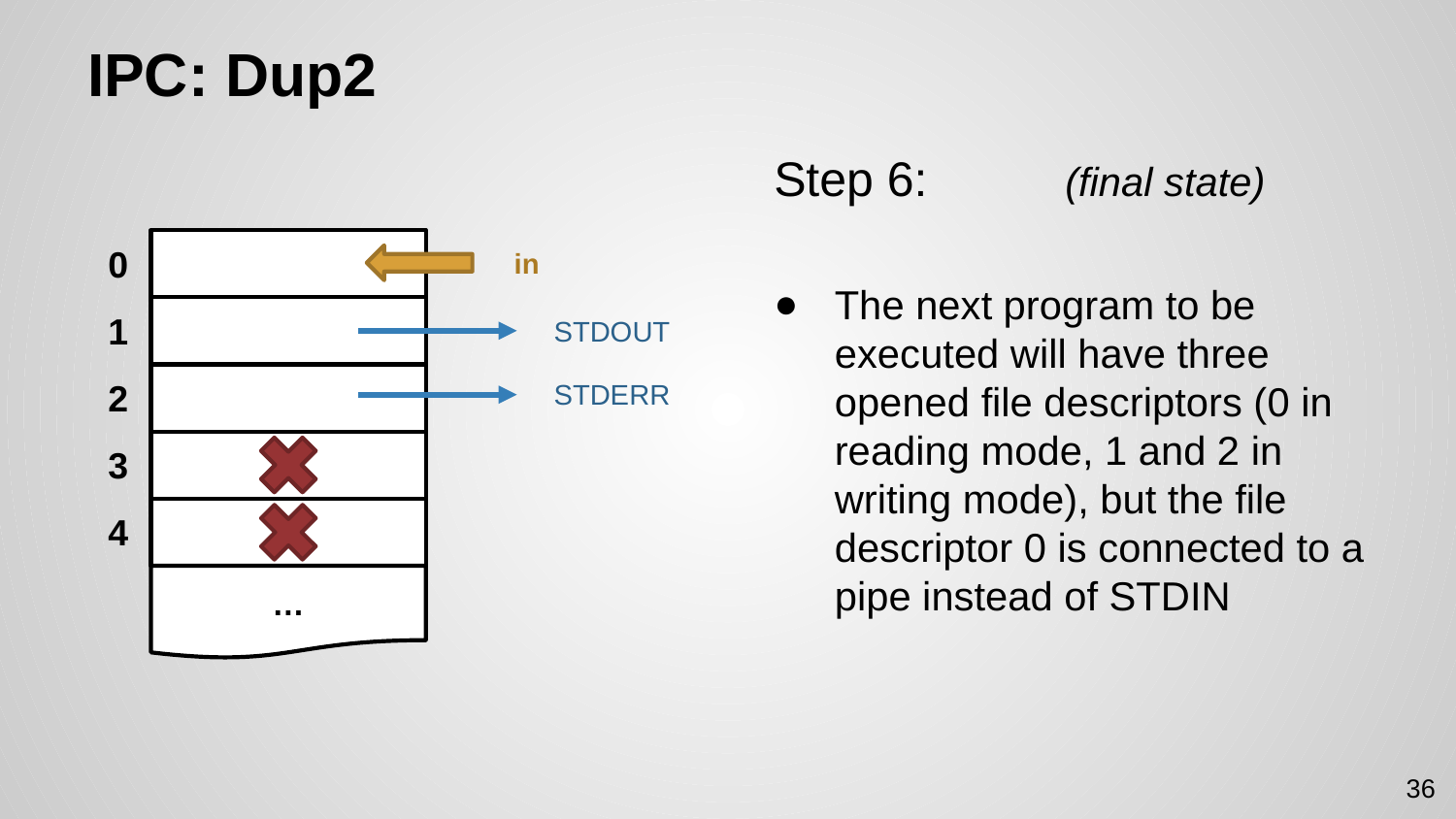

# IPC: Dup2
Step 6:	(final state)

The next program to be executed will have three opened file descriptors (0 in reading mode, 1 and 2 in writing mode), but the file descriptor 0 is connected to a pipe instead of STDIN

…
0
in

1
STDOUT
2
STDERR

3

4
36